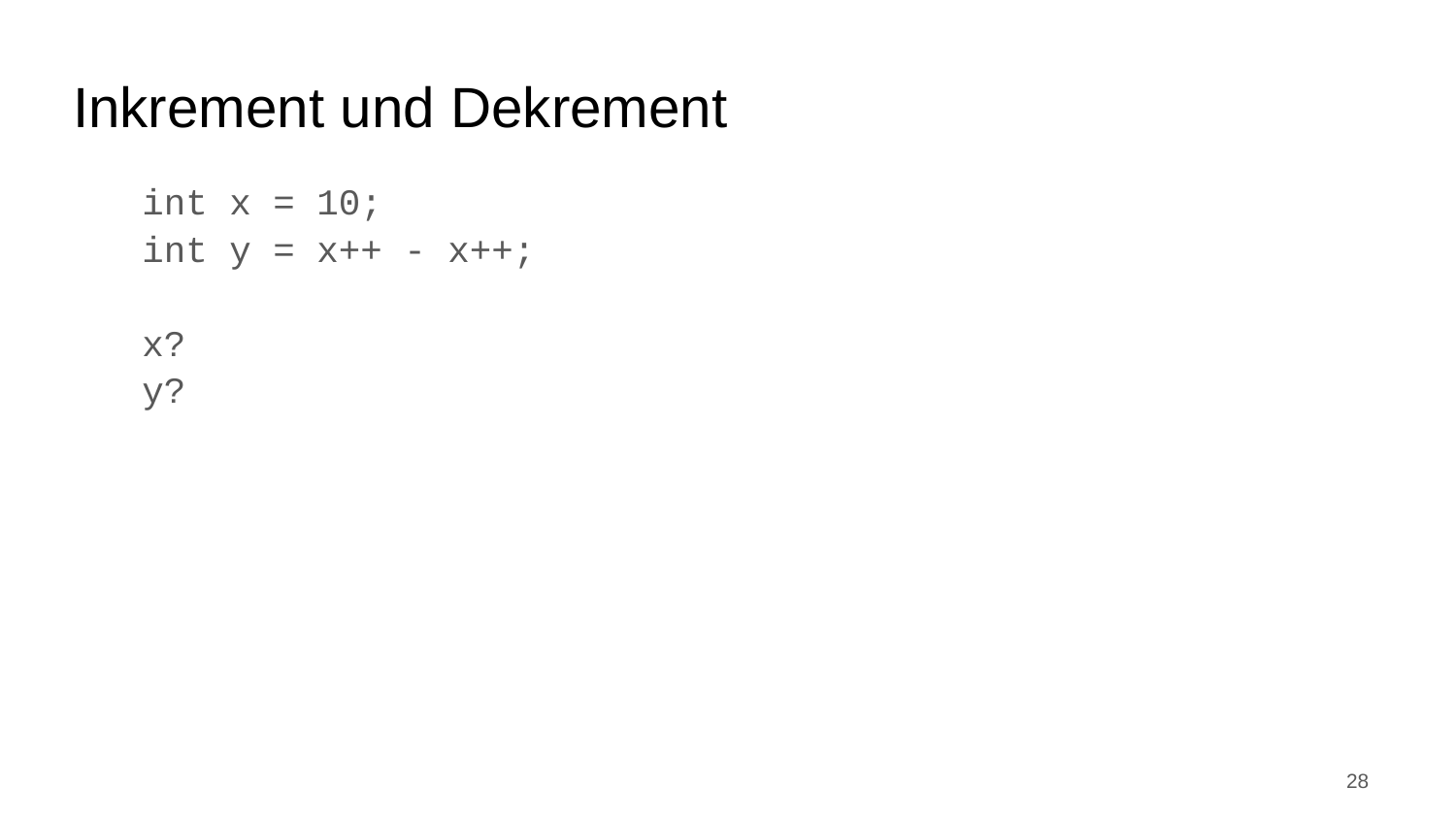

Inkrement und Dekrement
int x = 10;
int y = x++ - x++;

x?
y?
28